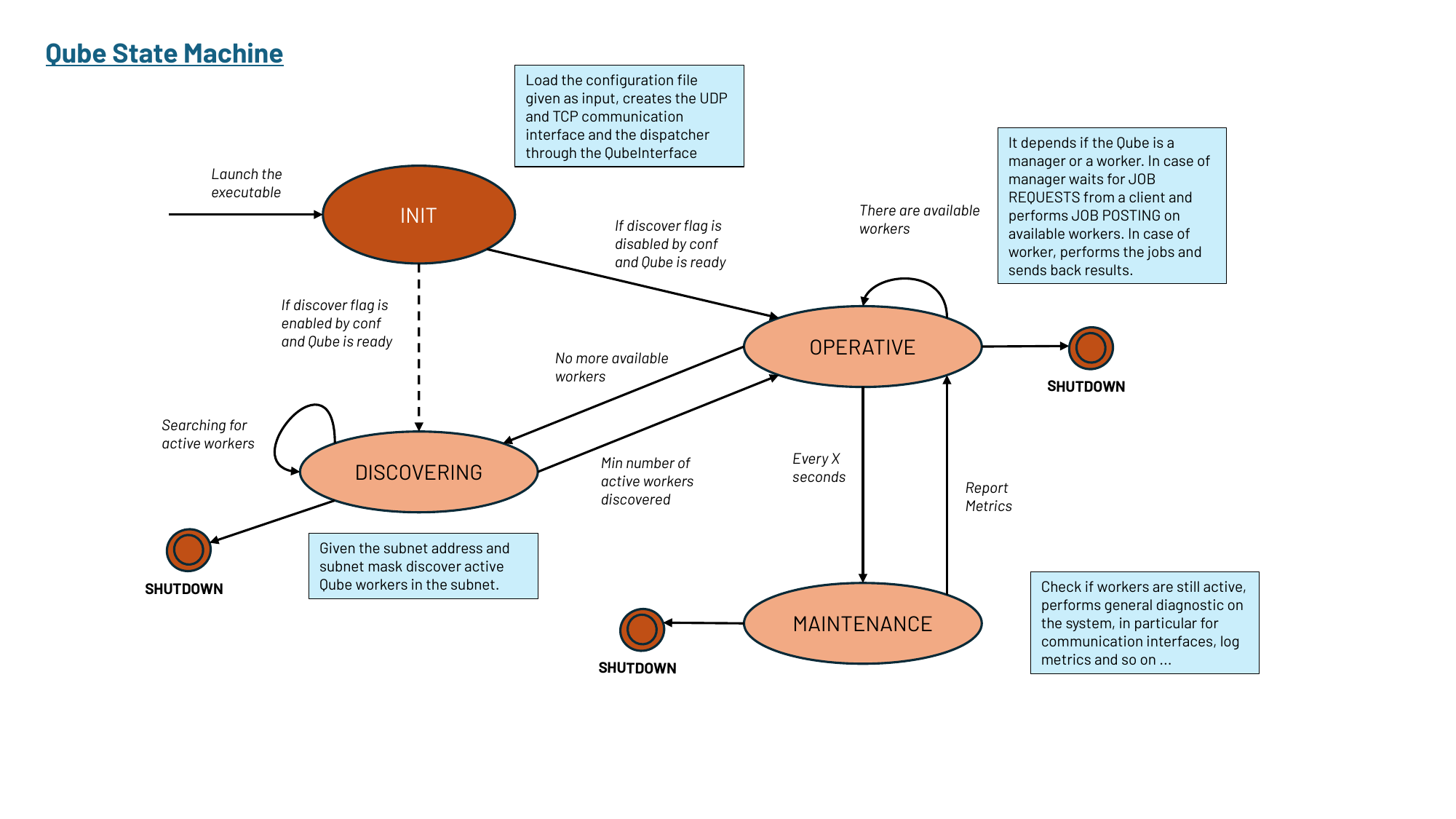

Qube State Machine
Load the configuration file given as input, creates the UDP and TCP communication interface and the dispatcher through the QubeInterface
It depends if the Qube is a manager or a worker. In case of manager waits for JOB REQUESTS from a client and performs JOB POSTING on available workers. In case of worker, performs the jobs and sends back results.
Launch the executable
INIT
There are available workers
If discover flag is disabled by conf and Qube is ready
If discover flag is enabled by conf and Qube is ready
OPERATIVE

No more available workers
SHUTDOWN
Searching for active workers
DISCOVERING
Every X
seconds
Min number of active workers discovered
Report Metrics

Given the subnet address and subnet mask discover active Qube workers in the subnet.
Check if workers are still active, performs general diagnostic on the system, in particular for communication interfaces, log metrics and so on ...
SHUTDOWN
MAINTENANCE

SHUTDOWN